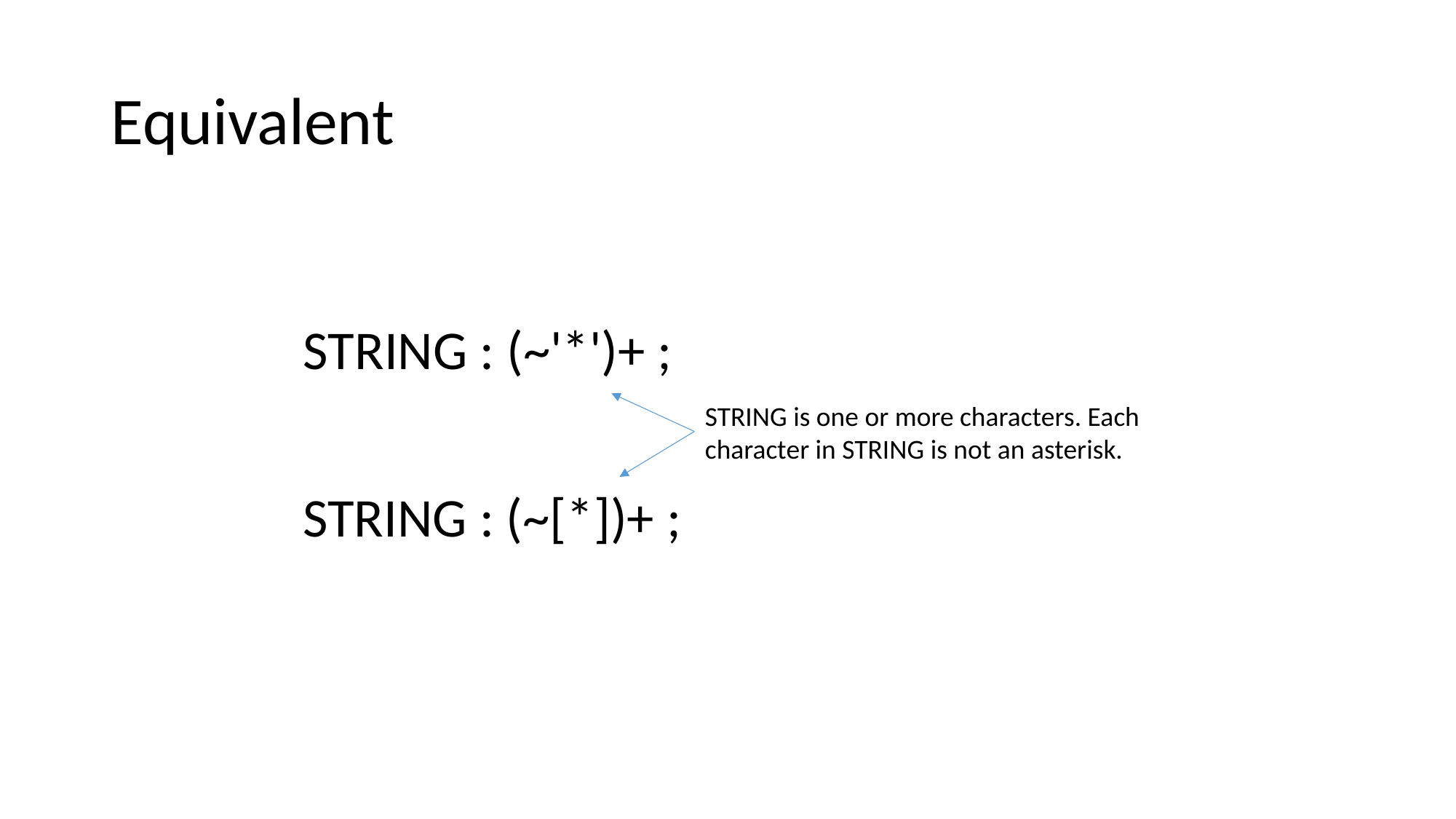

# Equivalent
STRING : (~'*')+ ;
STRING is one or more characters. Each character in STRING is not an asterisk.
STRING : (~[*])+ ;